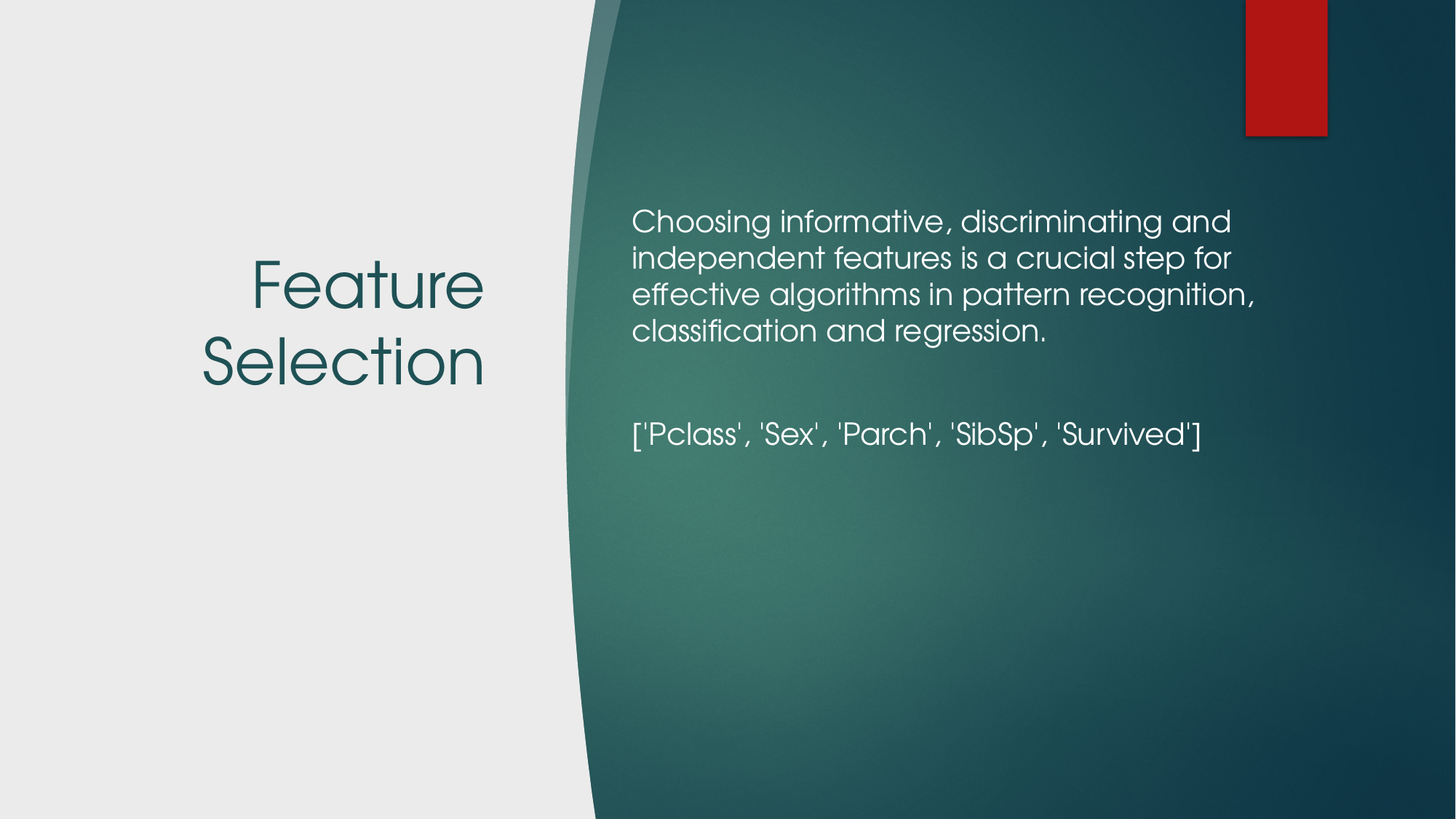

Choosing informative, discriminating and independent features is a crucial step for effective algorithms in pattern recognition, classification and regression.

['Pclass', 'Sex', 'Parch', 'SibSp', 'Survived']
# Feature Selection